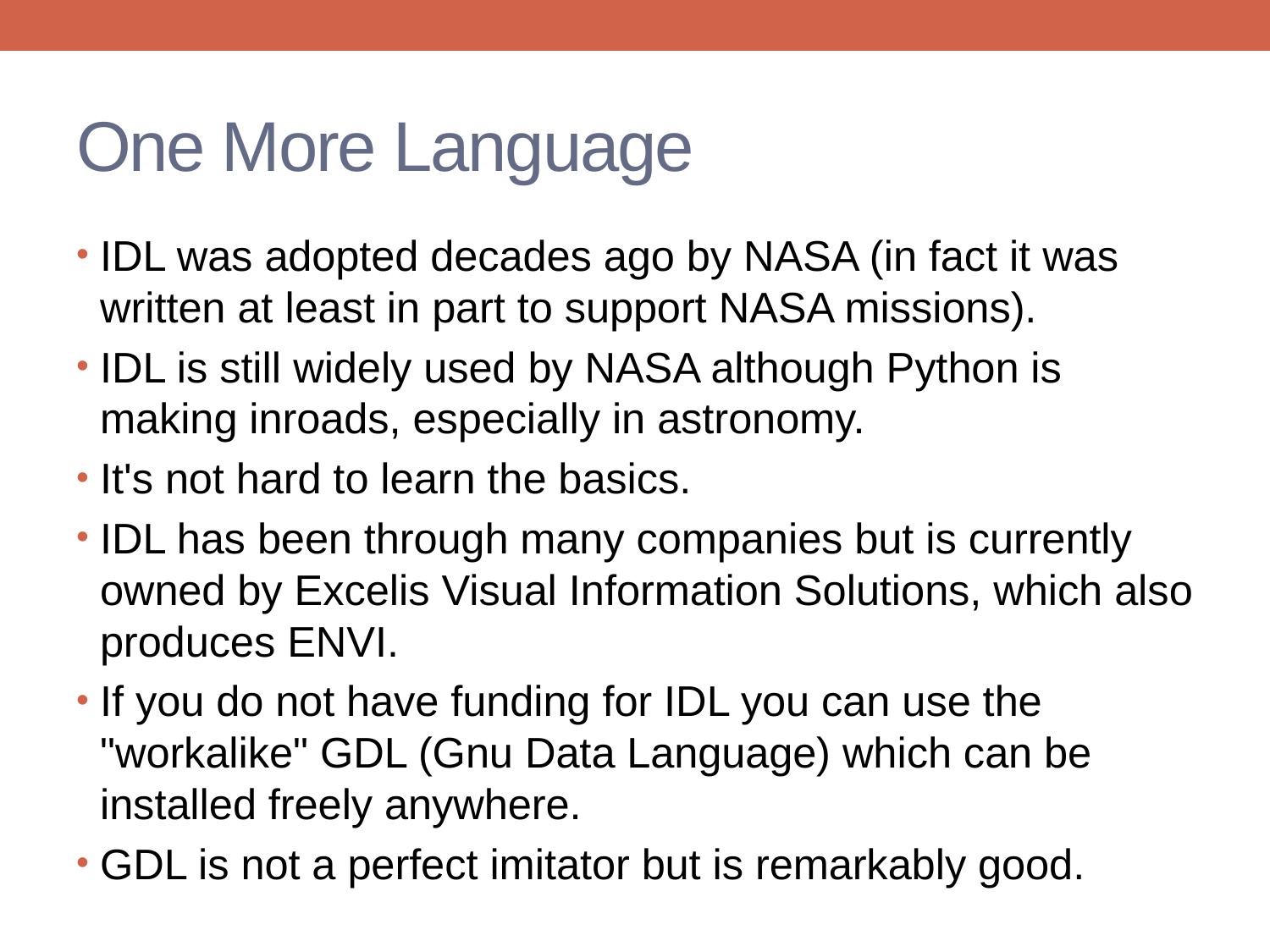

# One More Language
IDL was adopted decades ago by NASA (in fact it was written at least in part to support NASA missions).
IDL is still widely used by NASA although Python is making inroads, especially in astronomy.
It's not hard to learn the basics.
IDL has been through many companies but is currently owned by Excelis Visual Information Solutions, which also produces ENVI.
If you do not have funding for IDL you can use the "workalike" GDL (Gnu Data Language) which can be installed freely anywhere.
GDL is not a perfect imitator but is remarkably good.